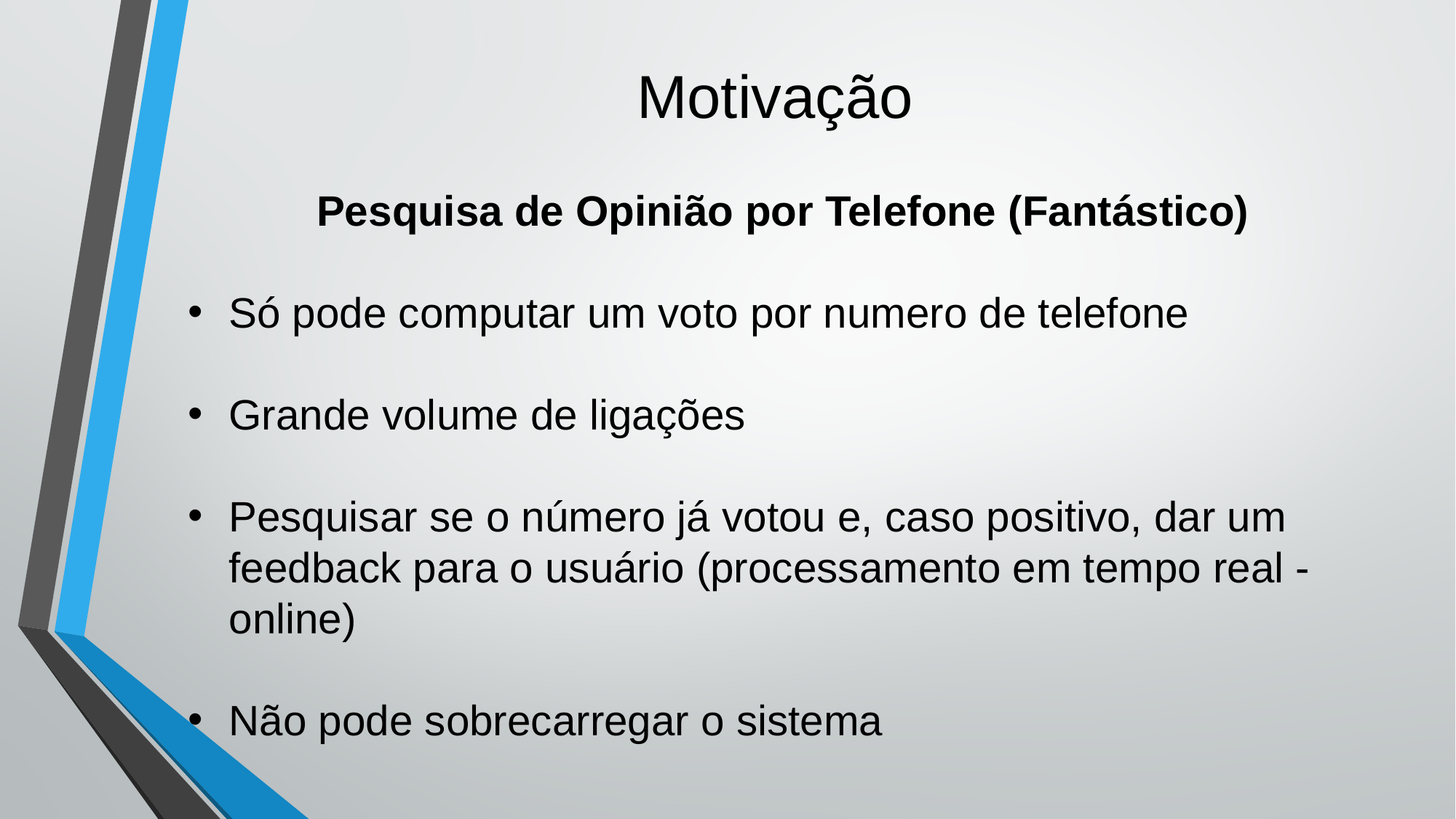

# Motivação
Pesquisa de Opinião por Telefone (Fantástico)

Só pode computar um voto por numero de telefone

Grande volume de ligações

Pesquisar se o número já votou e, caso positivo, dar um feedback para o usuário (processamento em tempo real - online)

Não pode sobrecarregar o sistema